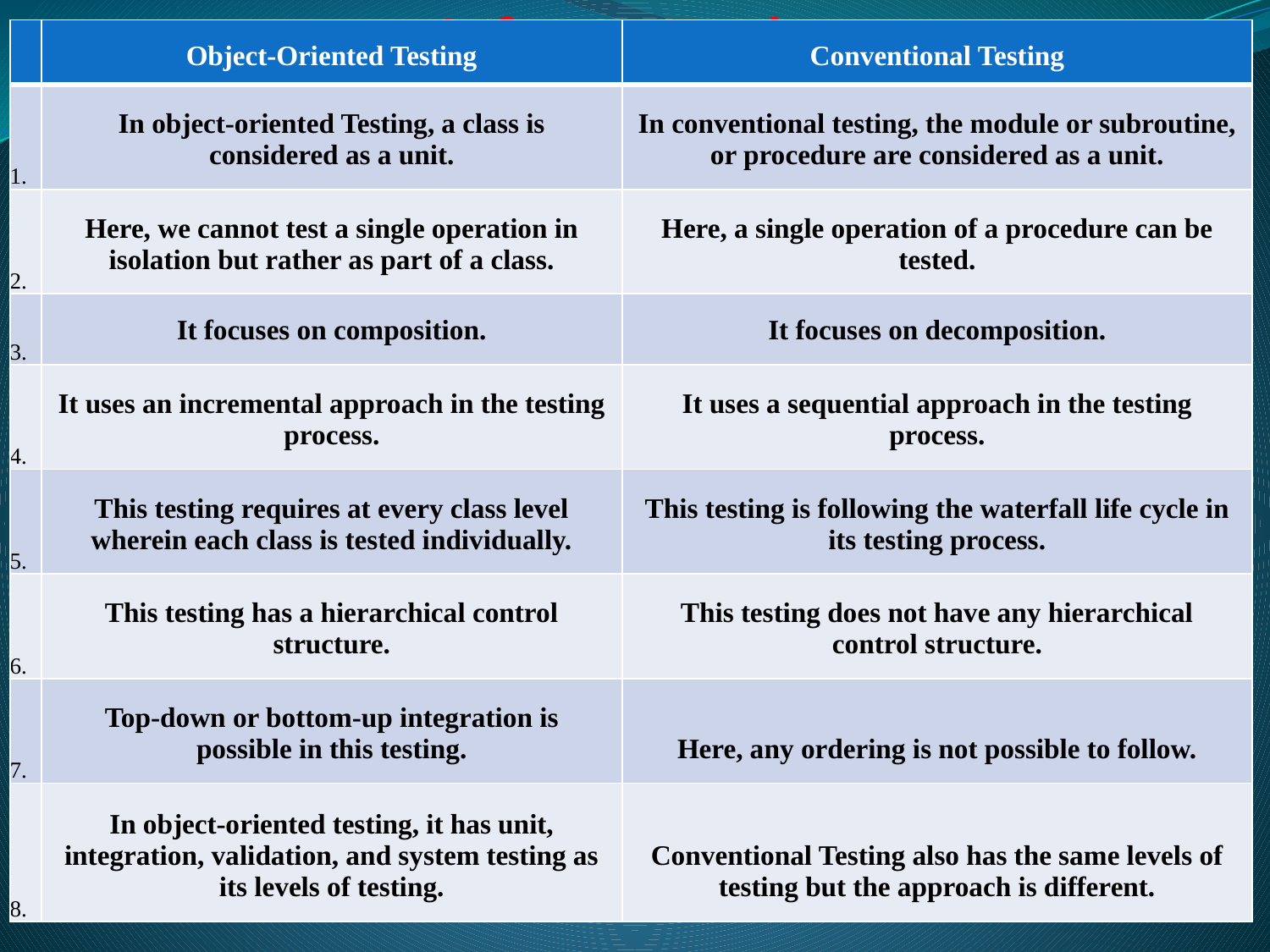

Software Testing

|  | Object-Oriented Testing | Conventional Testing |
| --- | --- | --- |
| 1. | In object-oriented Testing, a class is considered as a unit. | In conventional testing, the module or subroutine, or procedure are considered as a unit. |
| 2. | Here, we cannot test a single operation in isolation but rather as part of a class. | Here, a single operation of a procedure can be tested. |
| 3. | It focuses on composition. | It focuses on decomposition. |
| 4. | It uses an incremental approach in the testing process. | It uses a sequential approach in the testing process. |
| 5. | This testing requires at every class level wherein each class is tested individually. | This testing is following the waterfall life cycle in its testing process. |
| 6. | This testing has a hierarchical control structure. | This testing does not have any hierarchical control structure. |
| 7. | Top-down or bottom-up integration is possible in this testing. | Here, any ordering is not possible to follow. |
| 8. | In object-oriented testing, it has unit, integration, validation, and system testing as its levels of testing. | Conventional Testing also has the same levels of testing but the approach is different. |